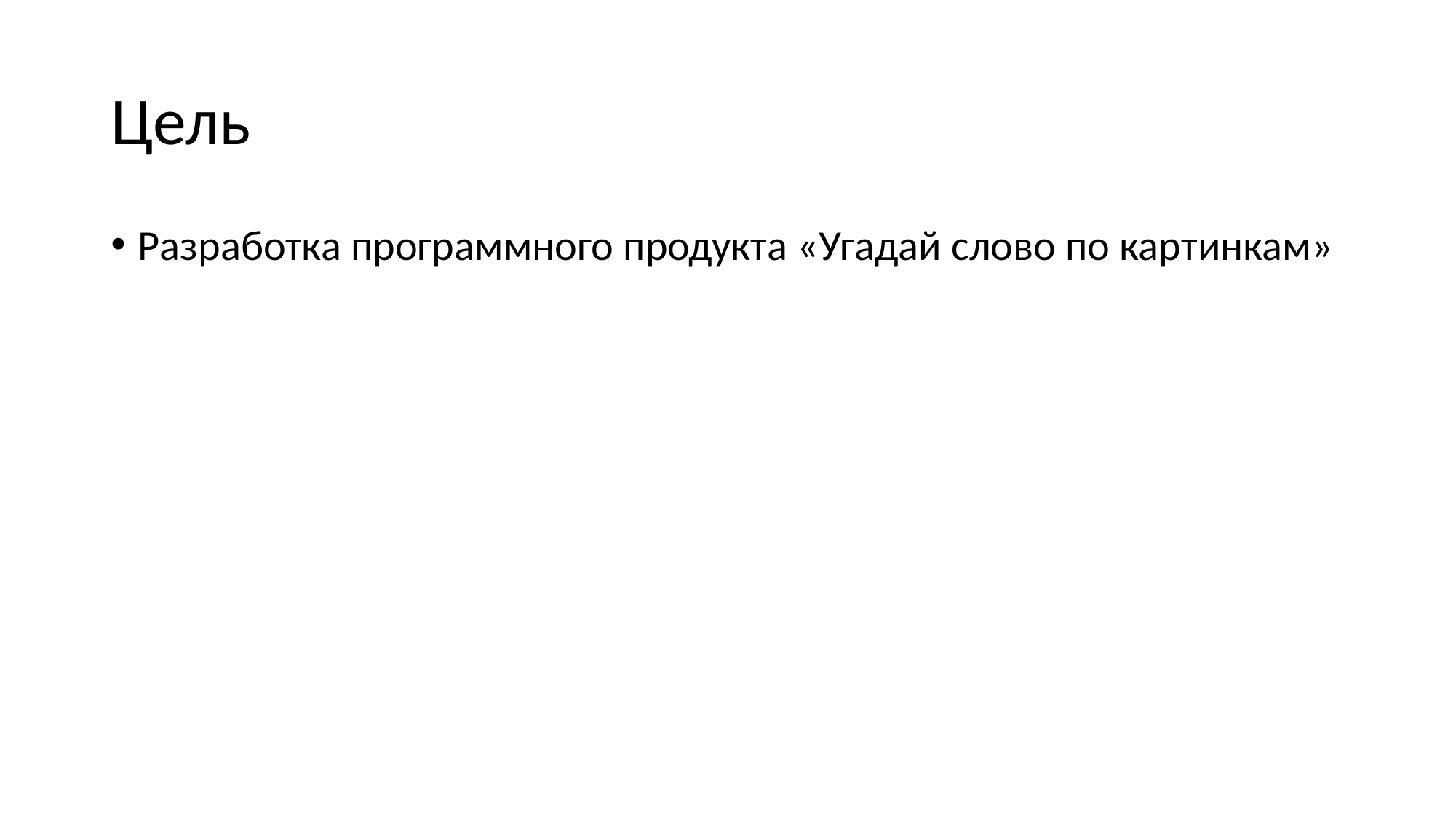

# Цель
Разработка программного продукта «Угадай слово по картинкам»